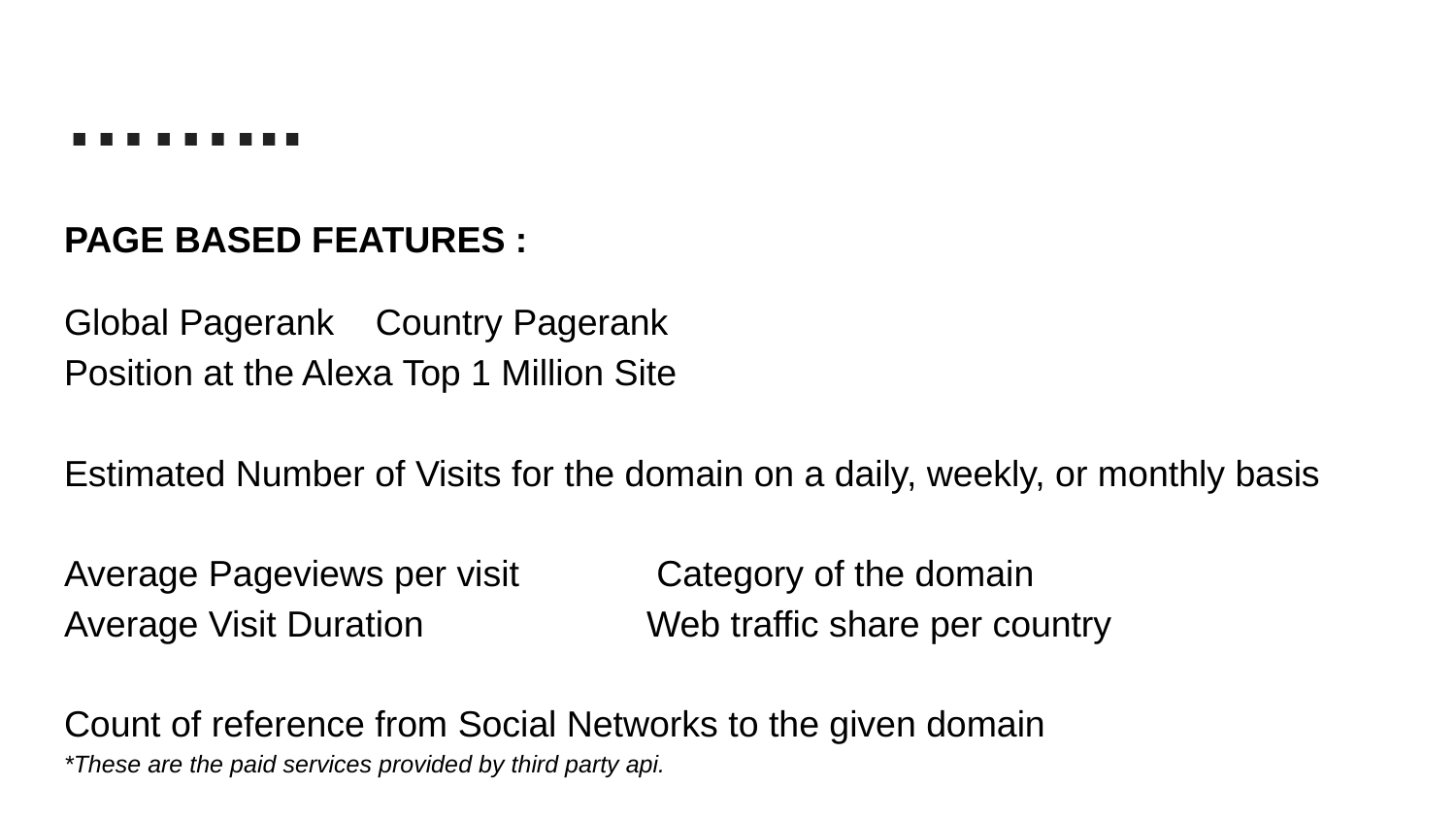

# ……...
PAGE BASED FEATURES :
Global Pagerank	  Country Pagerank
Position at the Alexa Top 1 Million Site

Estimated Number of Visits for the domain on a daily, weekly, or monthly basis

Average Pageviews per visit	 Category of the domain
Average Visit Duration	        	Web traffic share per country

Count of reference from Social Networks to the given domain
*These are the paid services provided by third party api.